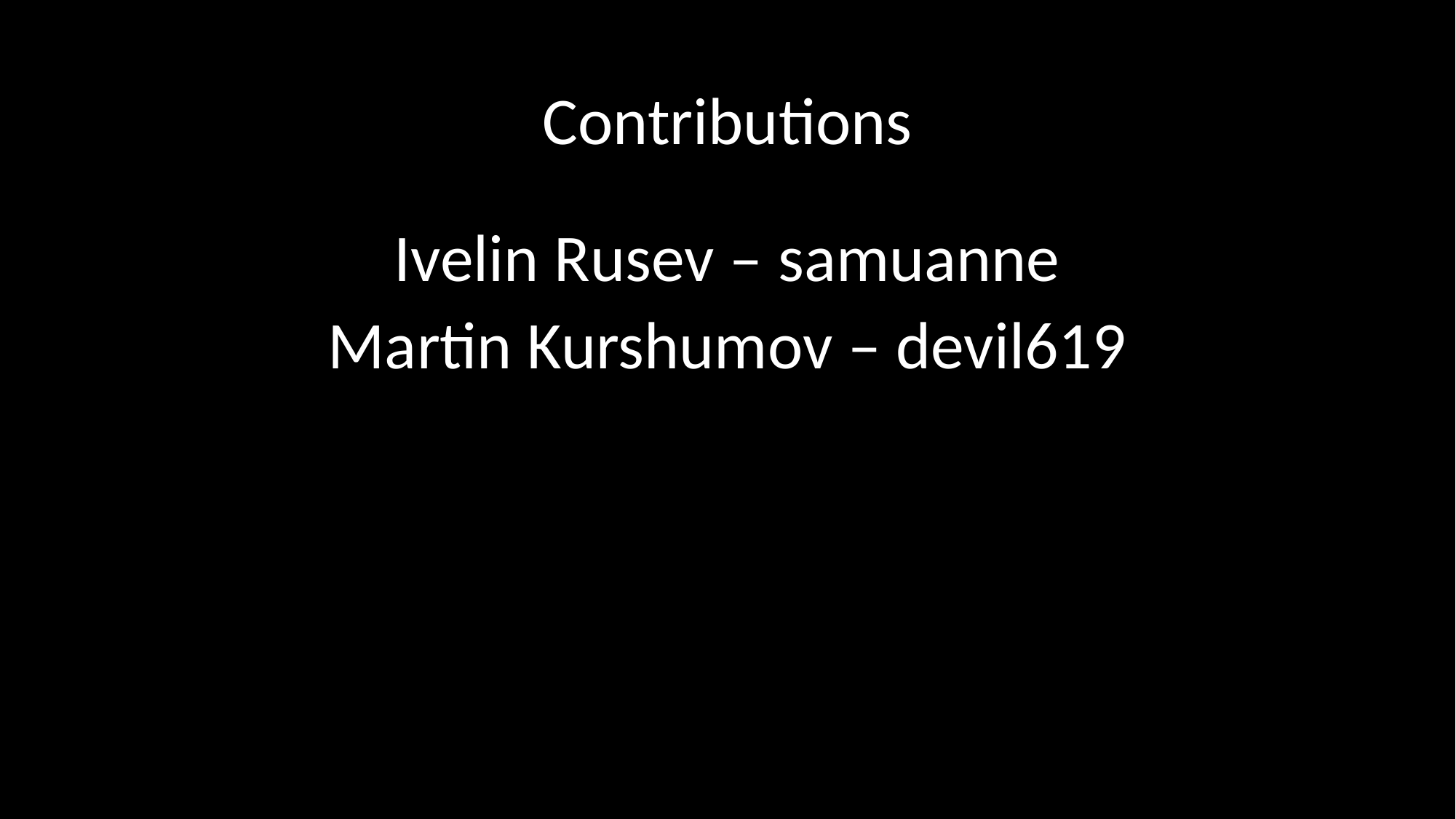

# Contributions
Ivelin Rusev – samuanne
Martin Kurshumov – devil619